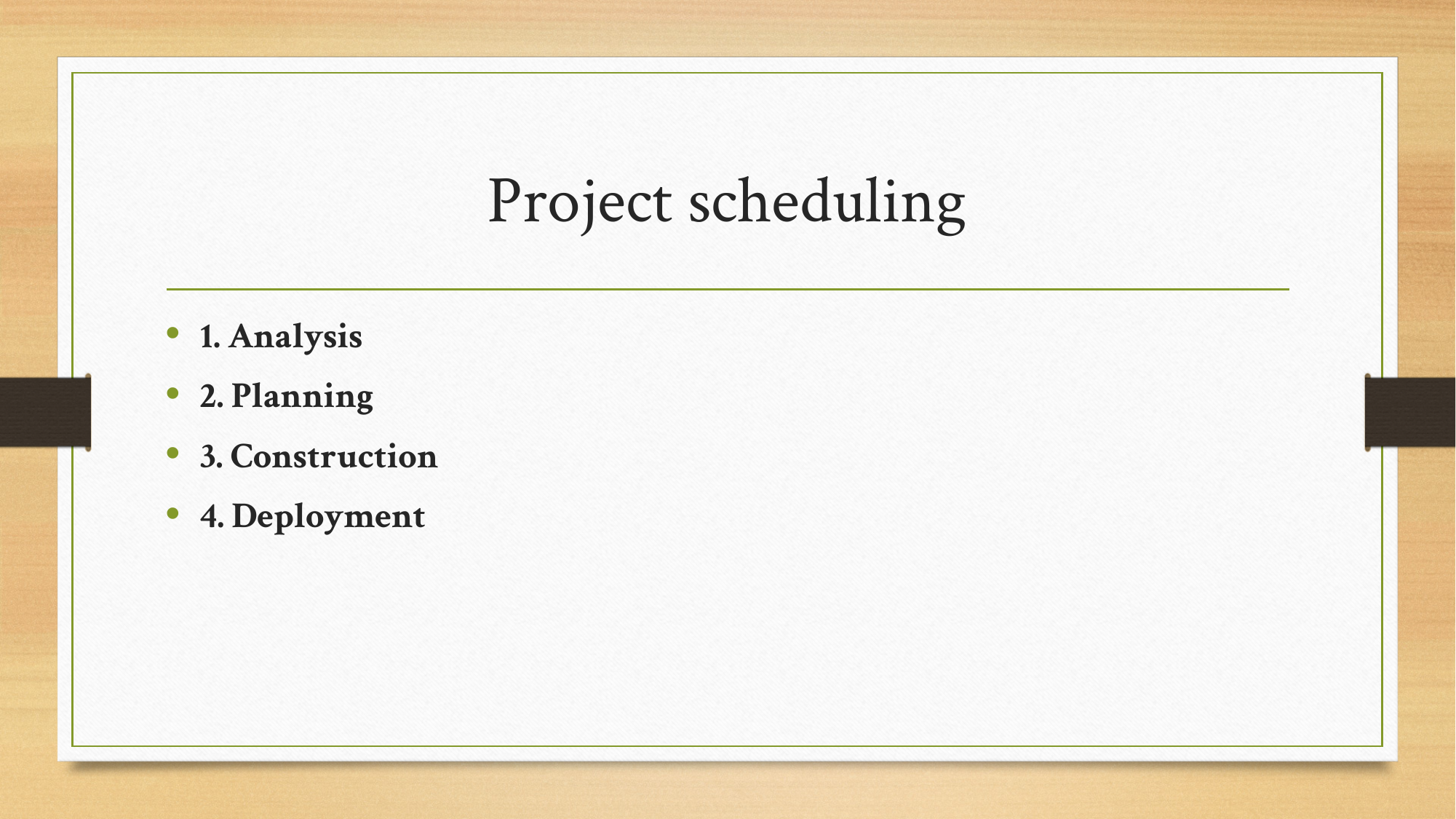

# Project scheduling
1. Analysis
2. Planning
3. Construction
4. Deployment